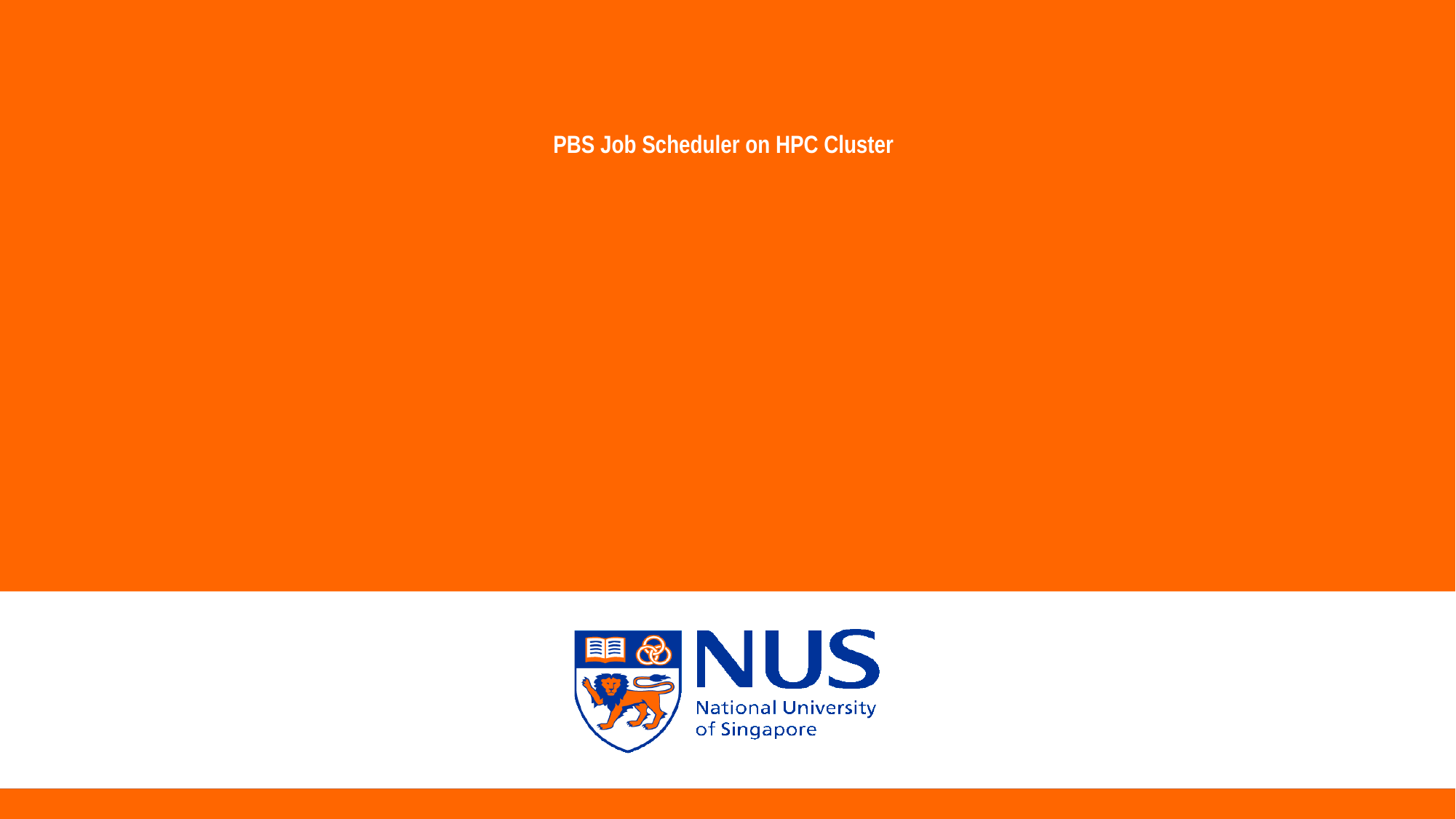

# PBS Job Scheduler on HPC Cluster